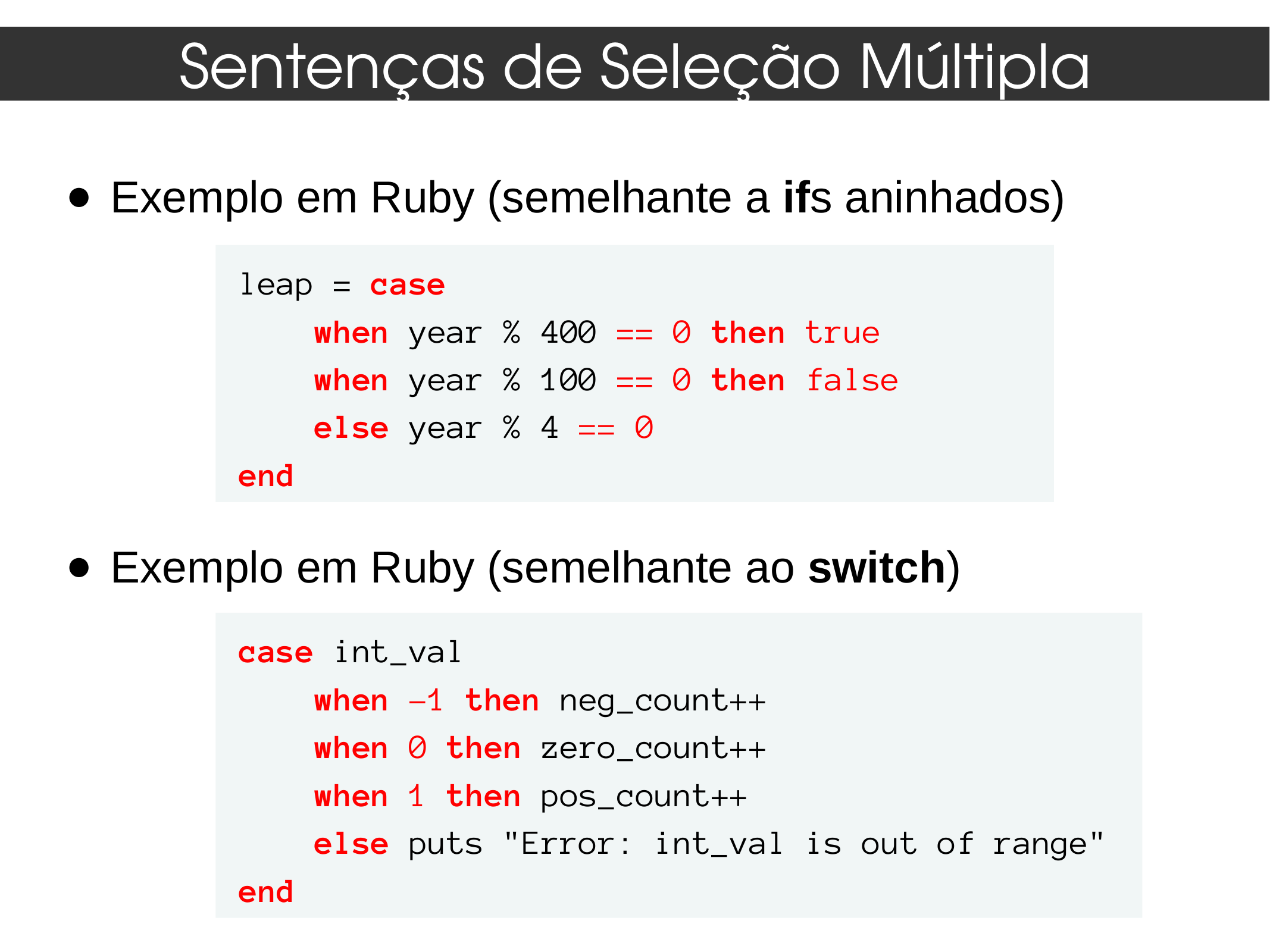

Sentenças de Seleção Múltipla
Exemplo em Ruby (semelhante a ifs aninhados)

Exemplo em Ruby (semelhante ao switch)

leap = case
    when year % 400 == 0 then true
    when year % 100 == 0 then false
    else year % 4 == 0
end
case int_val
    when -1 then neg_count++
    when 0 then zero_count++
    when 1 then pos_count++
    else puts "Error: int_val is out of range"
end